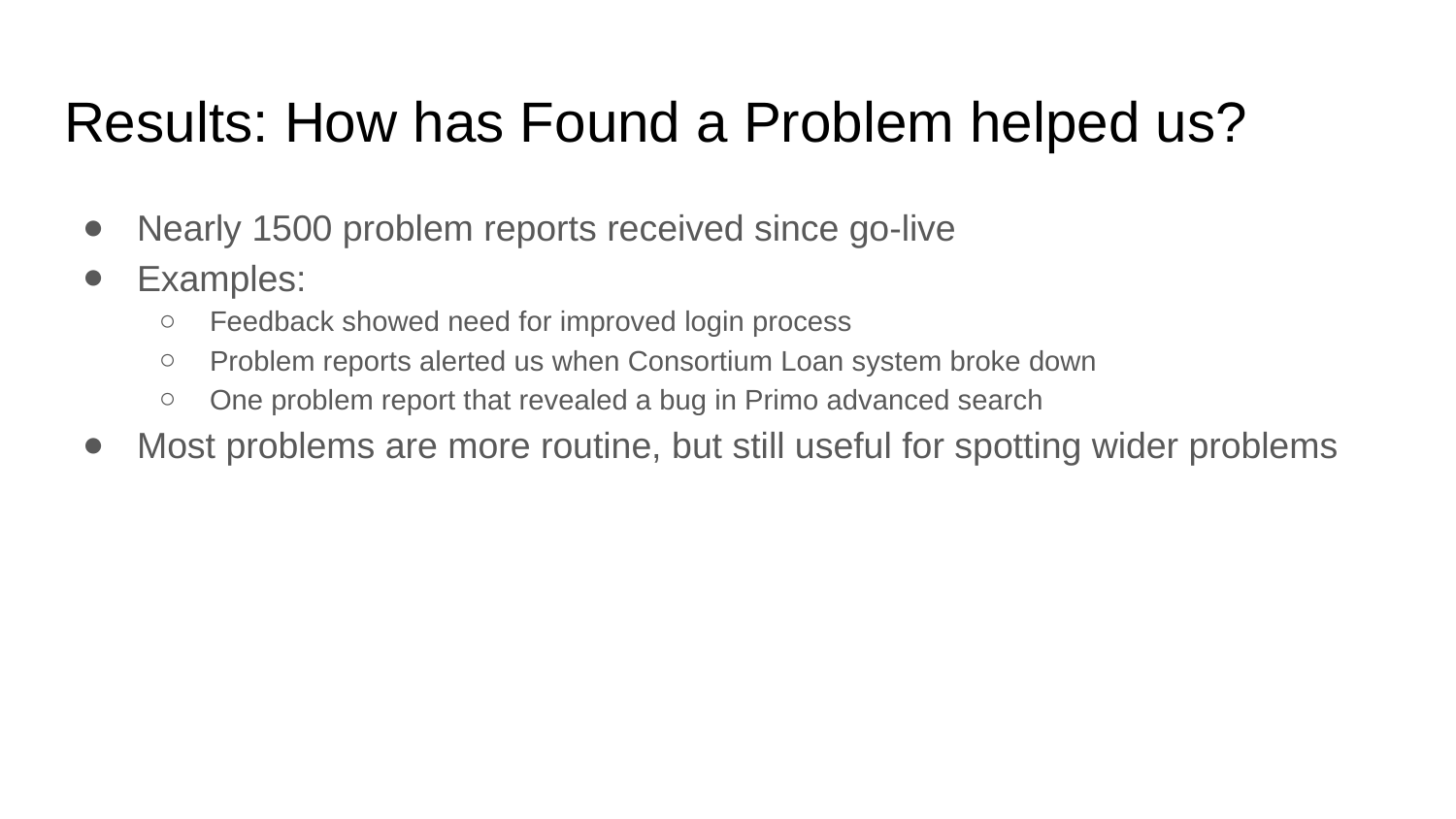

# Results: How has Found a Problem helped us?
Nearly 1500 problem reports received since go-live
Examples:
Feedback showed need for improved login process
Problem reports alerted us when Consortium Loan system broke down
One problem report that revealed a bug in Primo advanced search
Most problems are more routine, but still useful for spotting wider problems